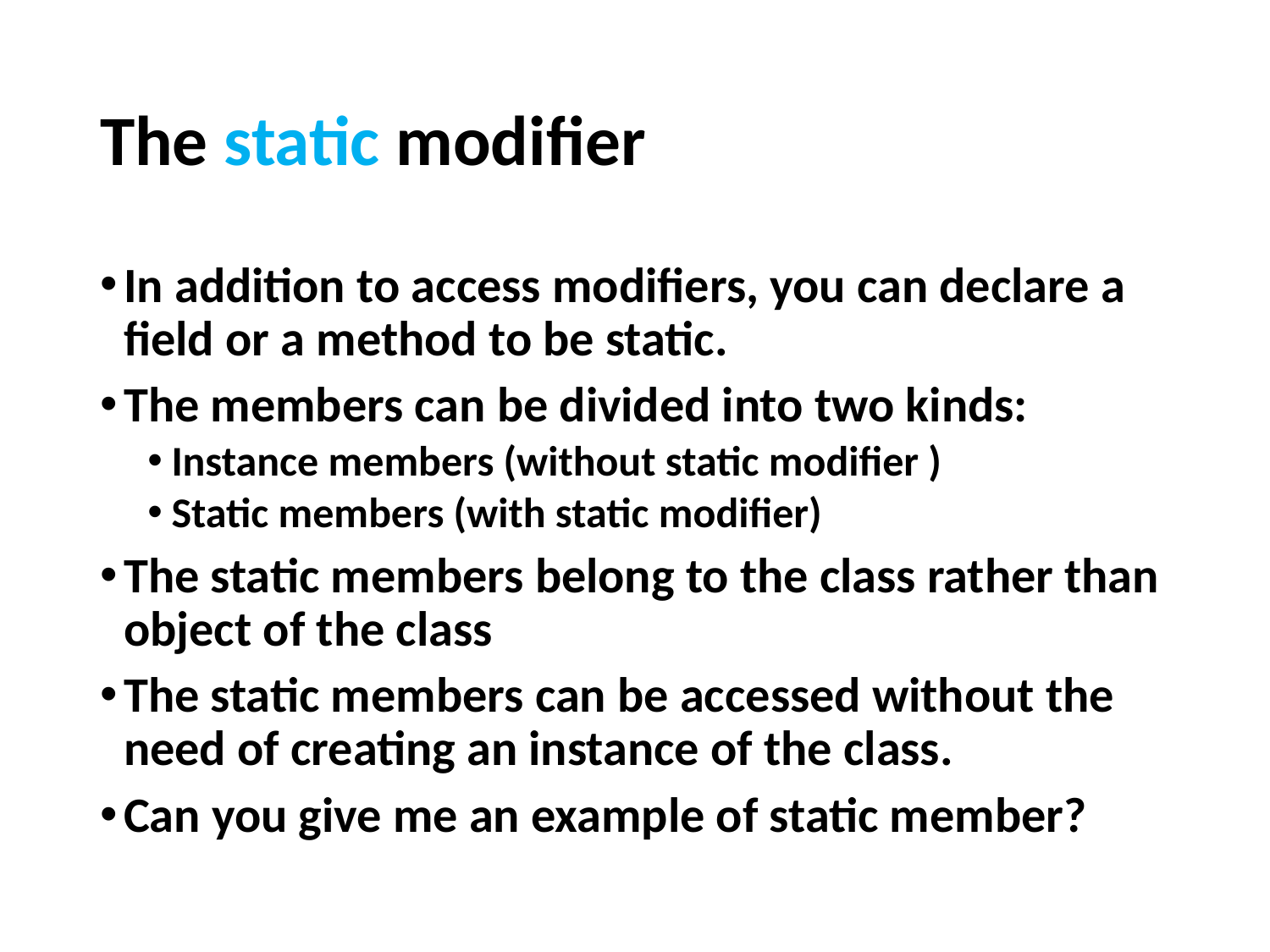

# The static modifier
In addition to access modifiers, you can declare a field or a method to be static.
The members can be divided into two kinds:
Instance members (without static modifier )
Static members (with static modifier)
The static members belong to the class rather than object of the class
The static members can be accessed without the need of creating an instance of the class.
Can you give me an example of static member?